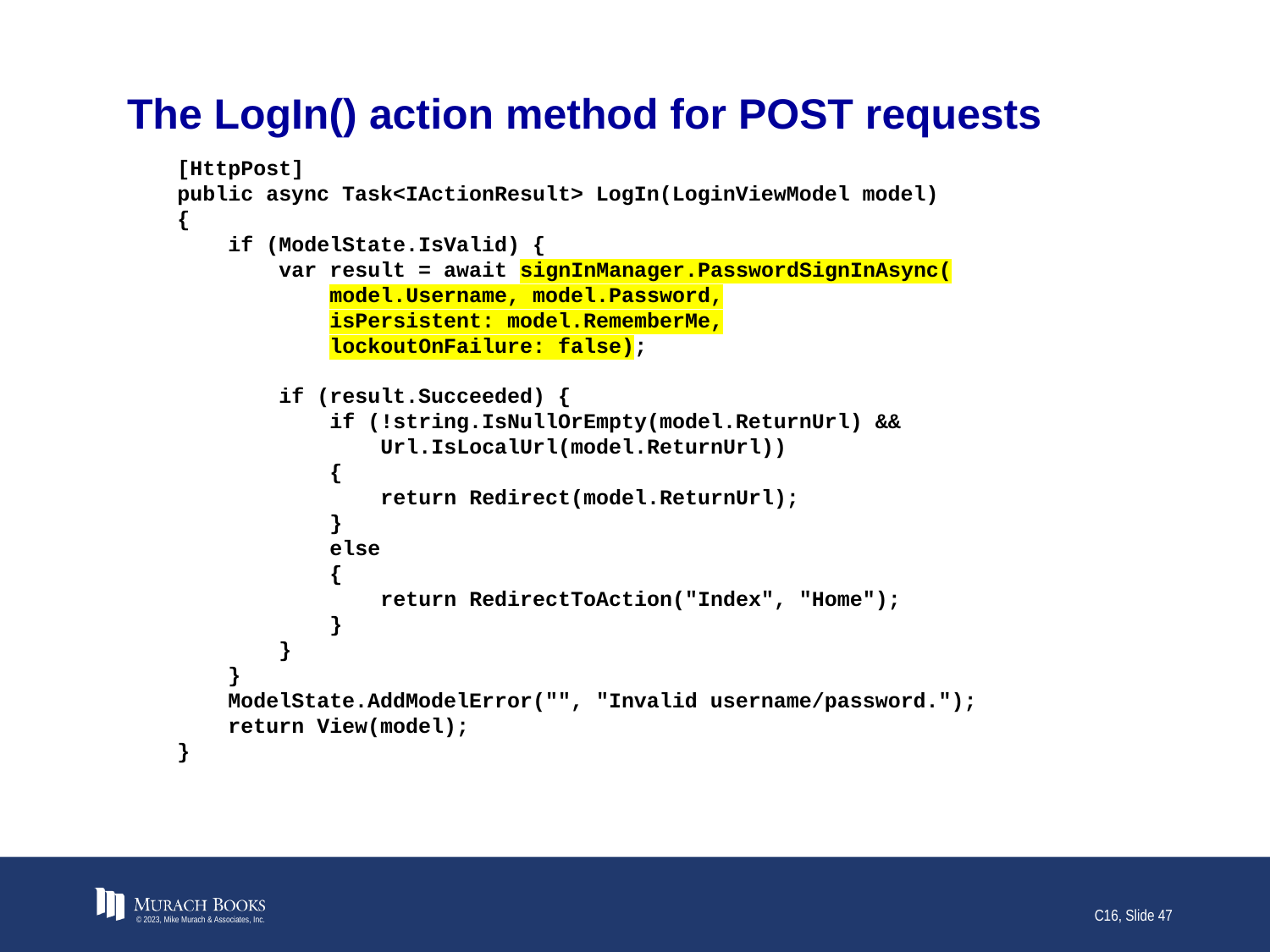

# The LogIn() action method for POST requests
[HttpPost]
public async Task<IActionResult> LogIn(LoginViewModel model)
{
    if (ModelState.IsValid) {
        var result = await signInManager.PasswordSignInAsync(
            model.Username, model.Password,
            isPersistent: model.RememberMe,
            lockoutOnFailure: false);

        if (result.Succeeded) {
            if (!string.IsNullOrEmpty(model.ReturnUrl) &&
                Url.IsLocalUrl(model.ReturnUrl))
            {
                return Redirect(model.ReturnUrl);
            }
            else
            {
                return RedirectToAction("Index", "Home");
            }
        }
    }
    ModelState.AddModelError("", "Invalid username/password.");
    return View(model);
}

© 2023, Mike Murach & Associates, Inc.

C16, Slide 47